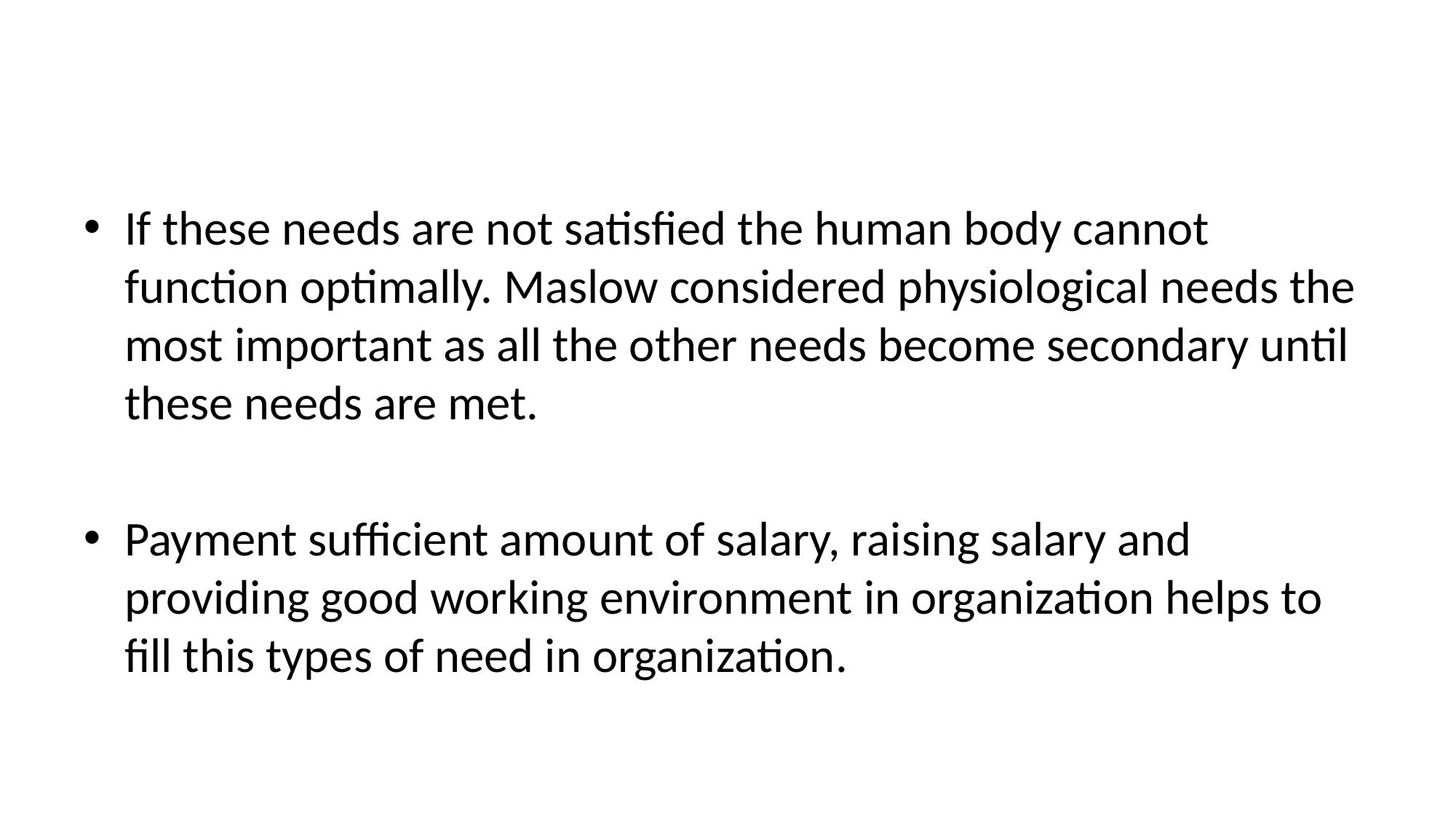

#
If these needs are not satisfied the human body cannot function optimally. Maslow considered physiological needs the most important as all the other needs become secondary until these needs are met.

Payment sufficient amount of salary, raising salary and providing good working environment in organization helps to fill this types of need in organization.